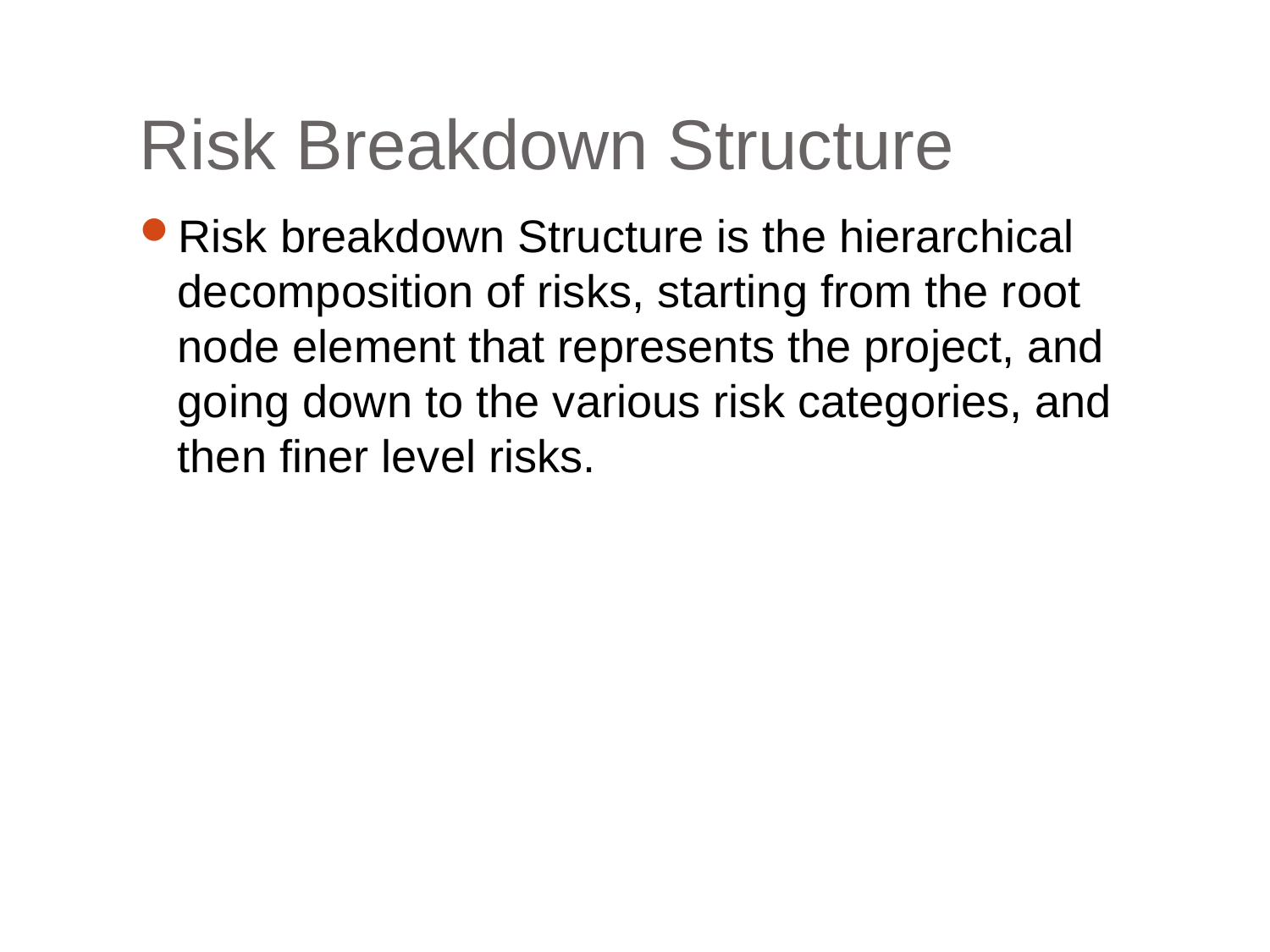

# Risk Breakdown Structure
Risk breakdown Structure is the hierarchical decomposition of risks, starting from the root node element that represents the project, and going down to the various risk categories, and then finer level risks.